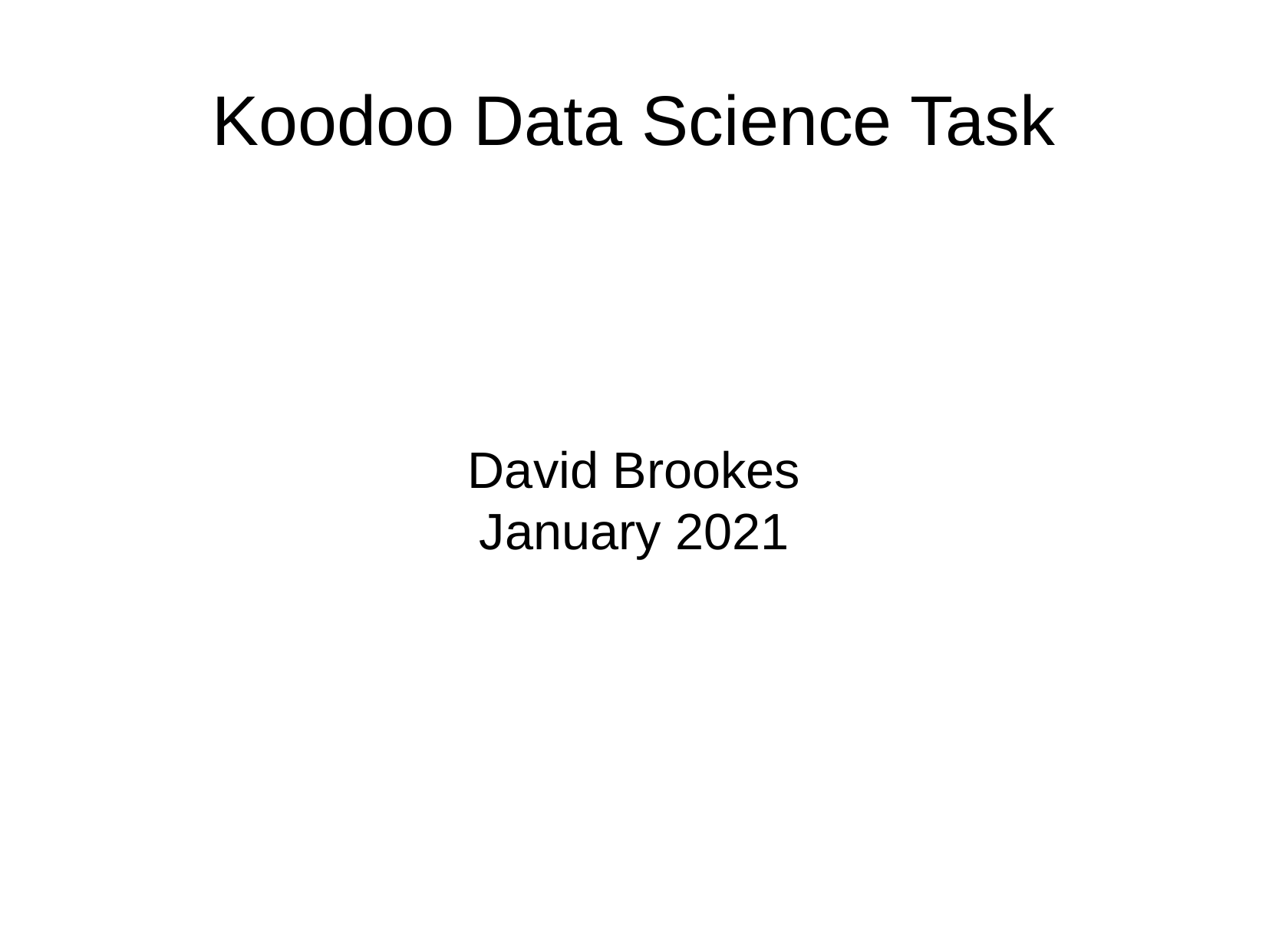

Koodoo Data Science Task
David Brookes
January 2021